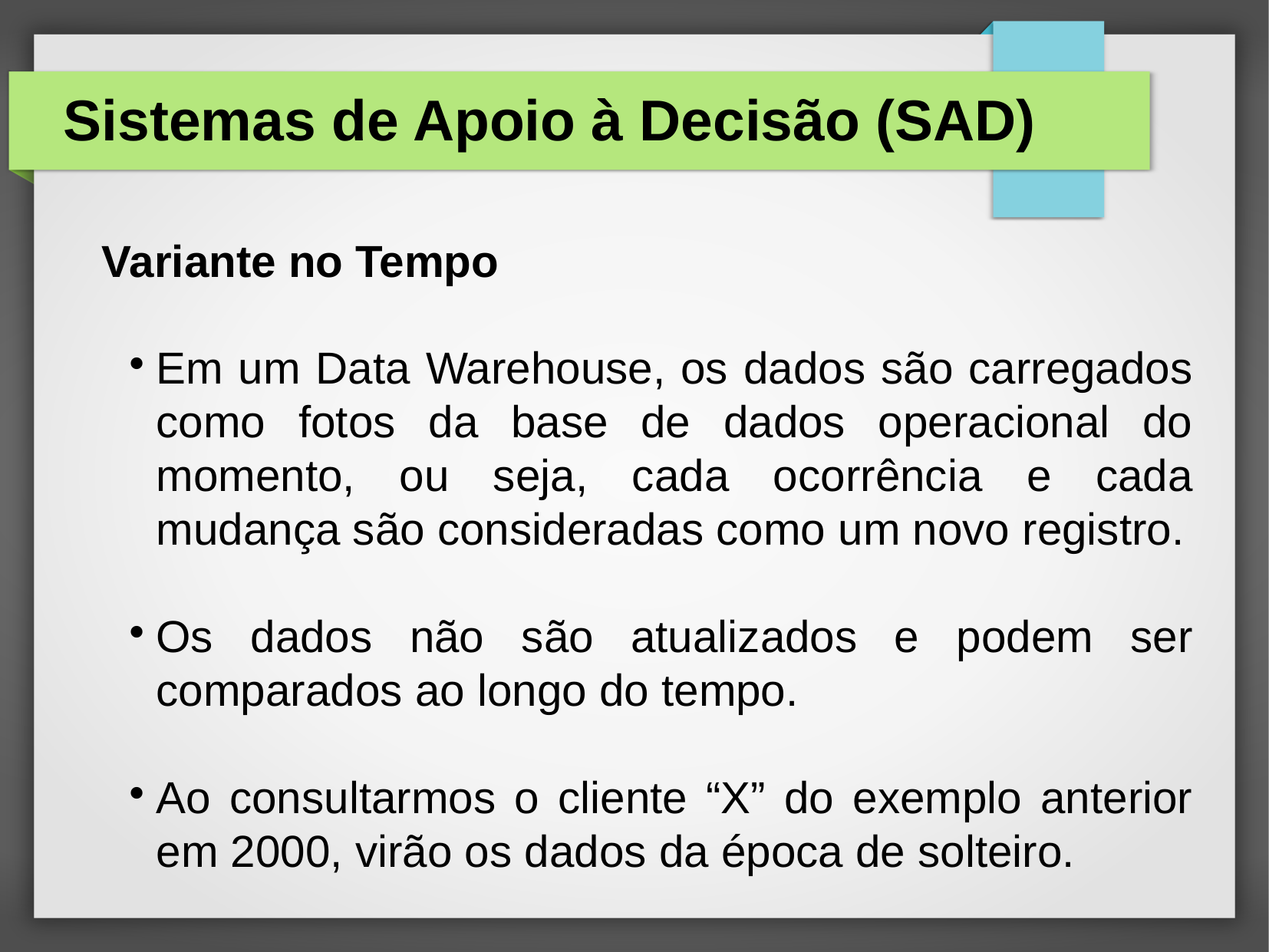

# Sistemas de Apoio à Decisão (SAD)
Variante no Tempo

Em um Data Warehouse, os dados são carregados como fotos da base de dados operacional do momento, ou seja, cada ocorrência e cada mudança são consideradas como um novo registro.

Os dados não são atualizados e podem ser comparados ao longo do tempo.

Ao consultarmos o cliente “X” do exemplo anterior em 2000, virão os dados da época de solteiro.